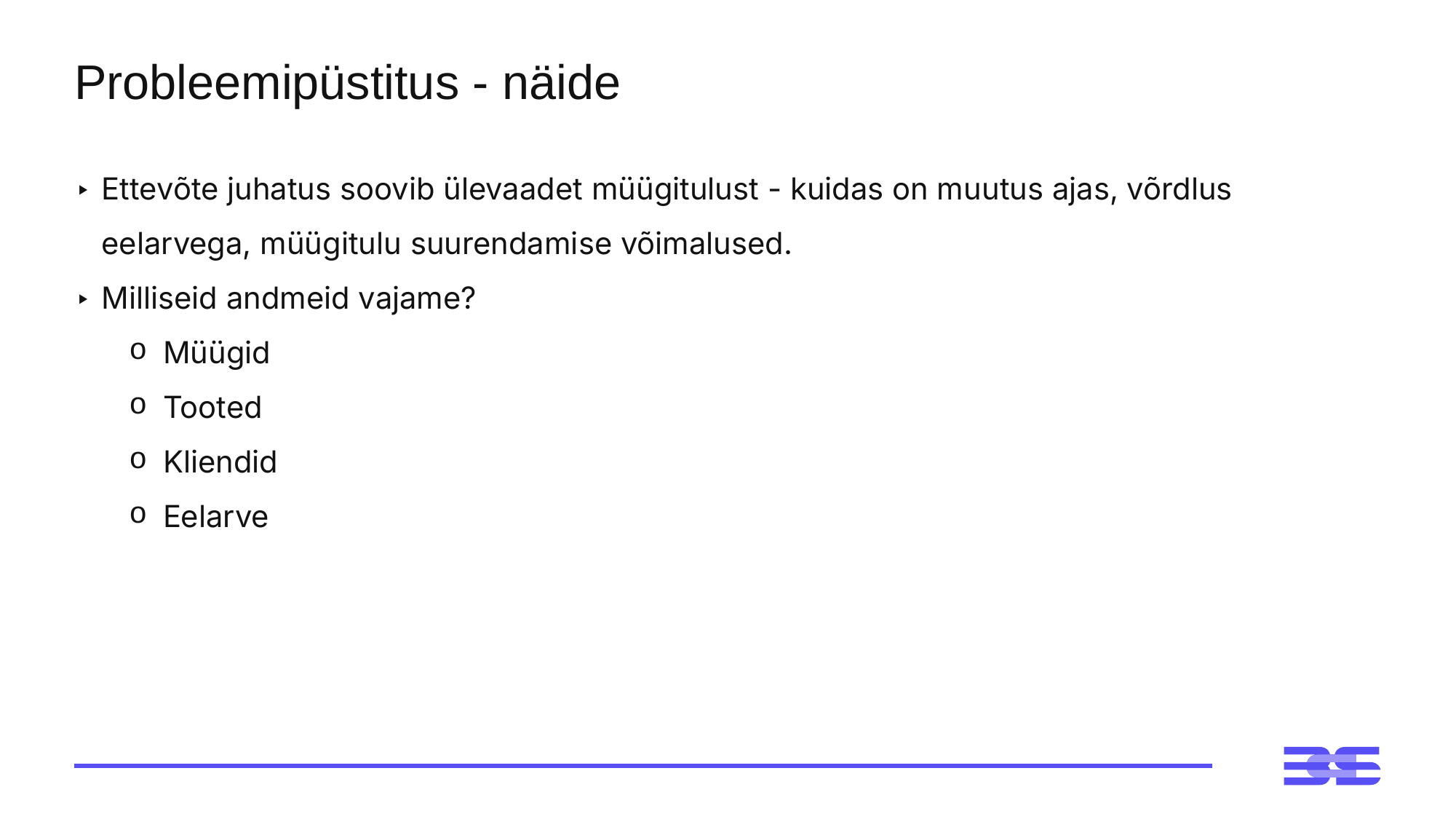

# Probleemipüstitus - näide
Ettevõte juhatus soovib ülevaadet müügitulust - kuidas on muutus ajas, võrdlus eelarvega, müügitulu suurendamise võimalused.
Milliseid andmeid vajame?
Müügid
Tooted
Kliendid
Eelarve